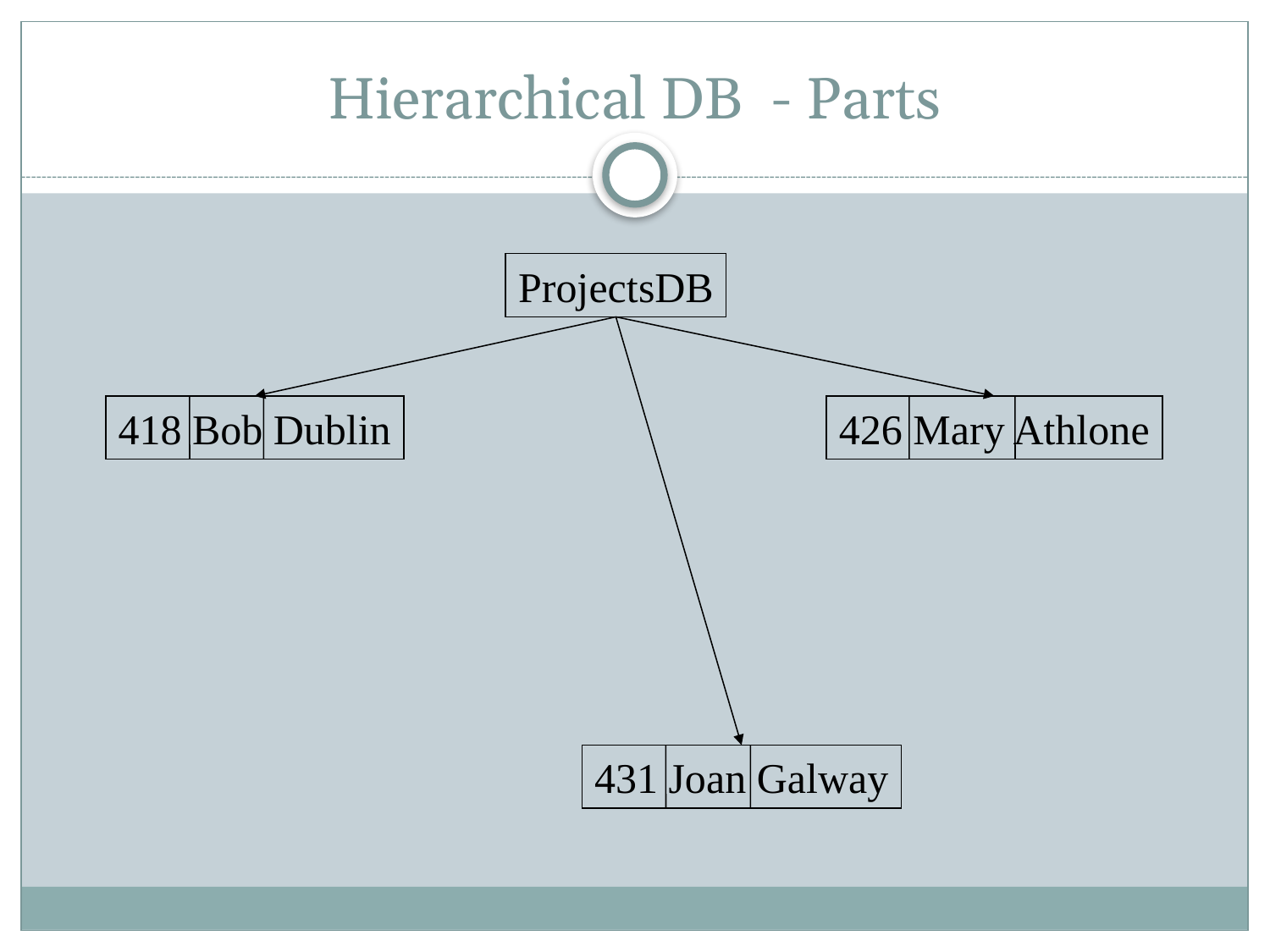

# Hierarchical DB  - Parts
ProjectsDB
418 Bob Dublin

426 Mary Athlone

431 Joan Galway